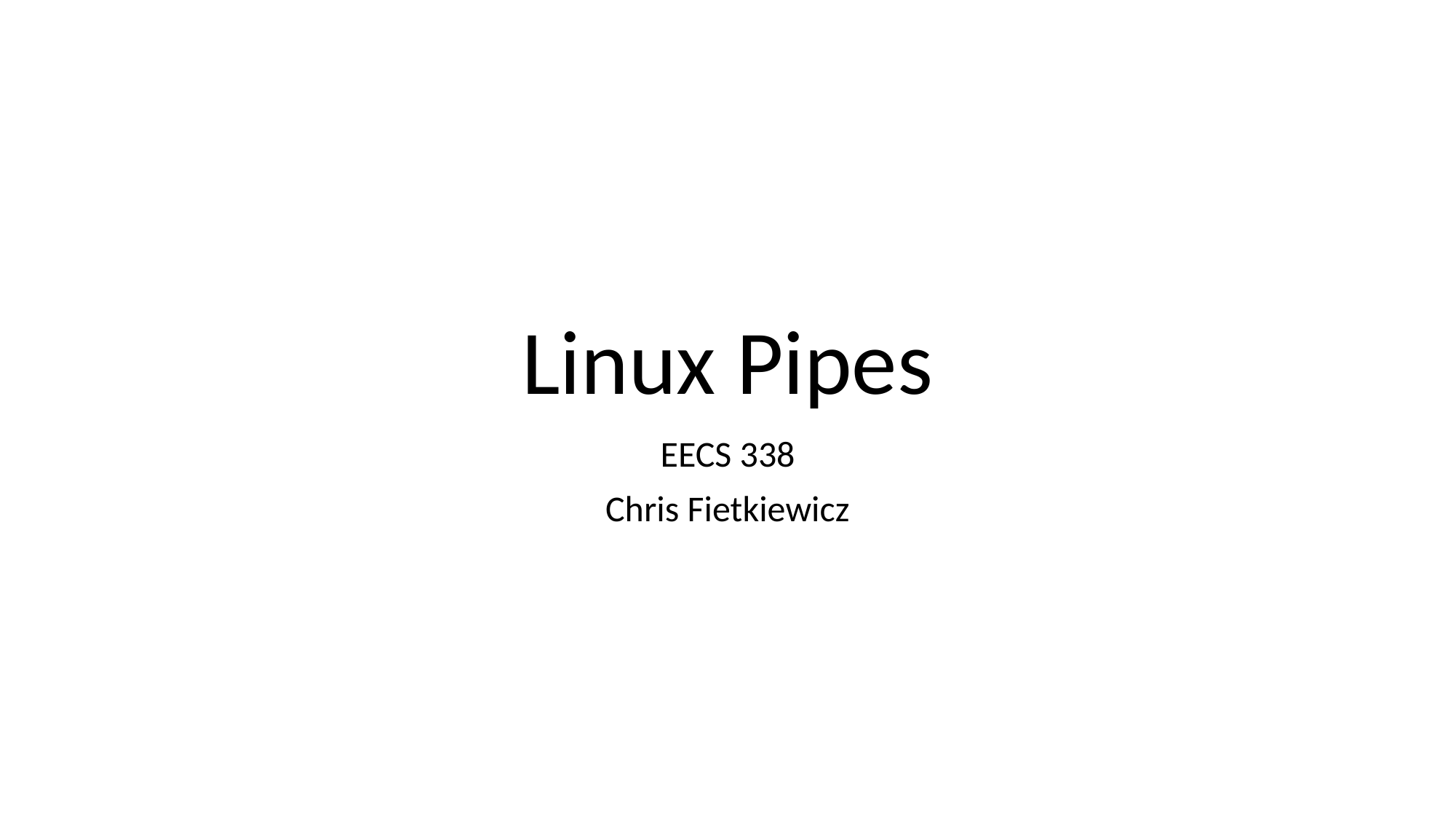

# Linux Pipes
EECS 338
Chris Fietkiewicz